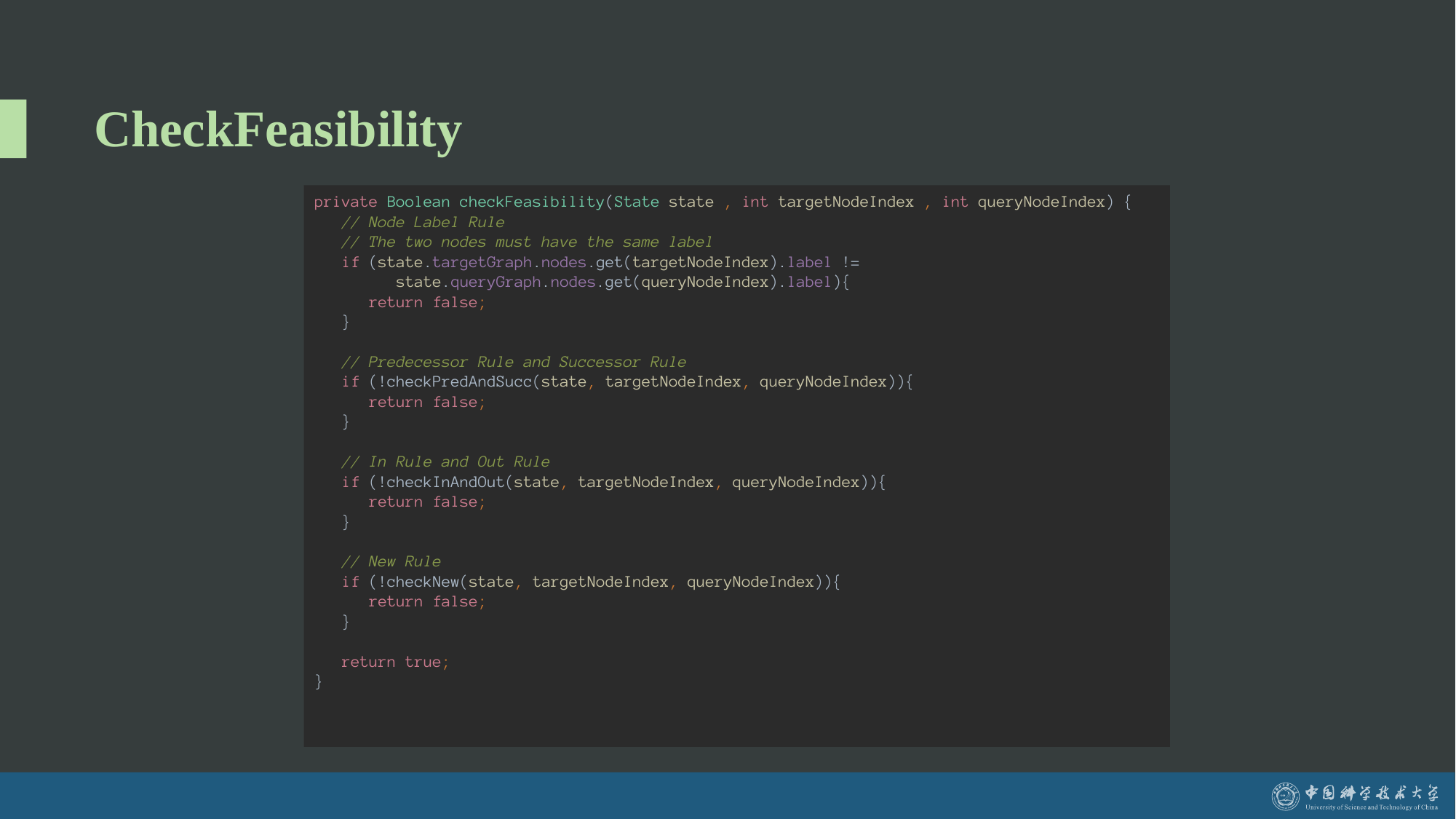

# CheckFeasibility
private Boolean checkFeasibility(State state , int targetNodeIndex , int queryNodeIndex) {
   // Node Label Rule
   // The two nodes must have the same label
   if (state.targetGraph.nodes.get(targetNodeIndex).label !=
         state.queryGraph.nodes.get(queryNodeIndex).label){
      return false;
   }
   // Predecessor Rule and Successor Rule
   if (!checkPredAndSucc(state, targetNodeIndex, queryNodeIndex)){
      return false;
   }
   // In Rule and Out Rule
   if (!checkInAndOut(state, targetNodeIndex, queryNodeIndex)){
      return false;
   }
   // New Rule
   if (!checkNew(state, targetNodeIndex, queryNodeIndex)){
      return false;
   }
   return true;
}